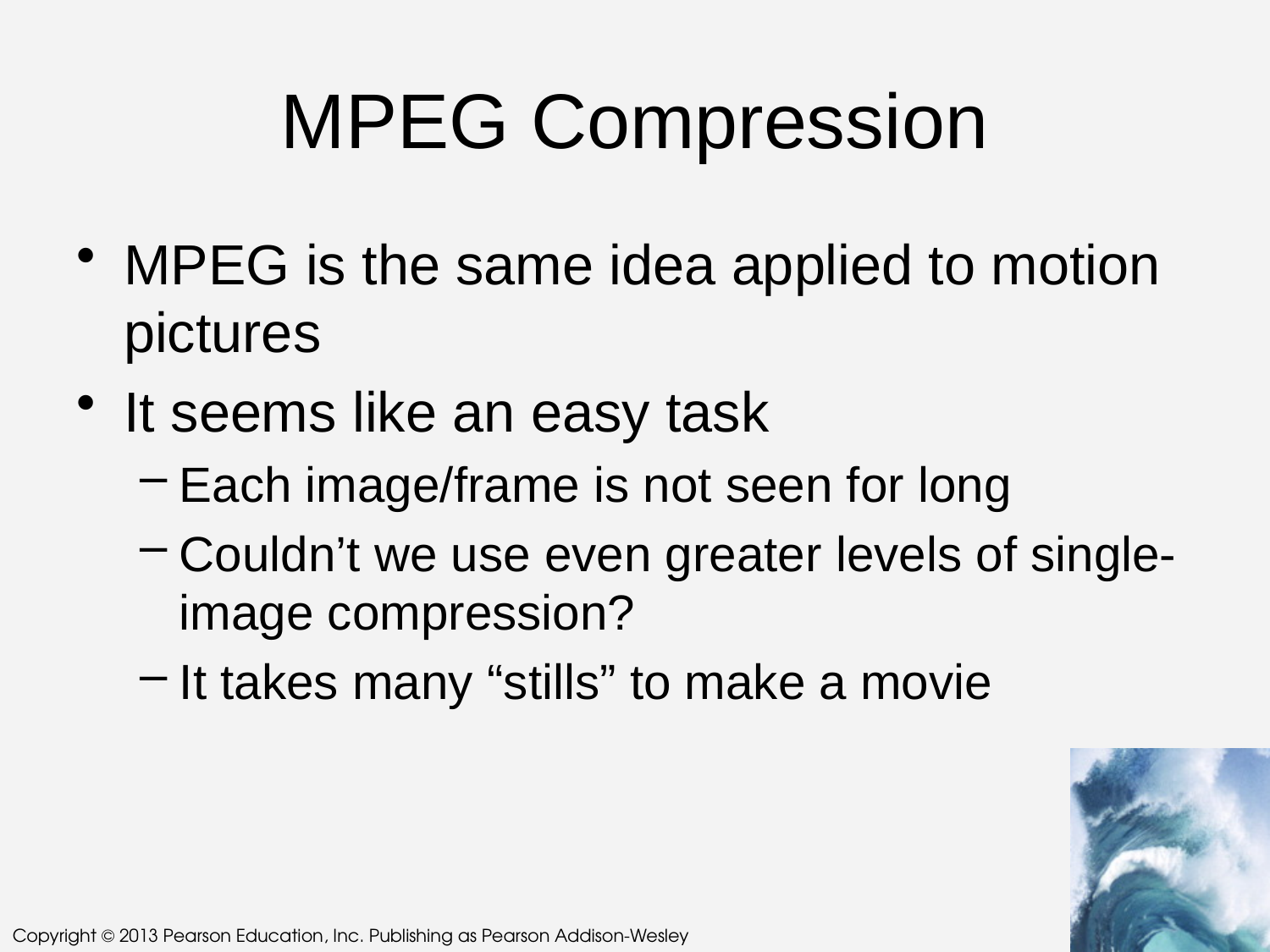

# MPEG Compression
MPEG is the same idea applied to motion pictures
It seems like an easy task
Each image/frame is not seen for long
Couldn’t we use even greater levels of single-image compression?
It takes many “stills” to make a movie